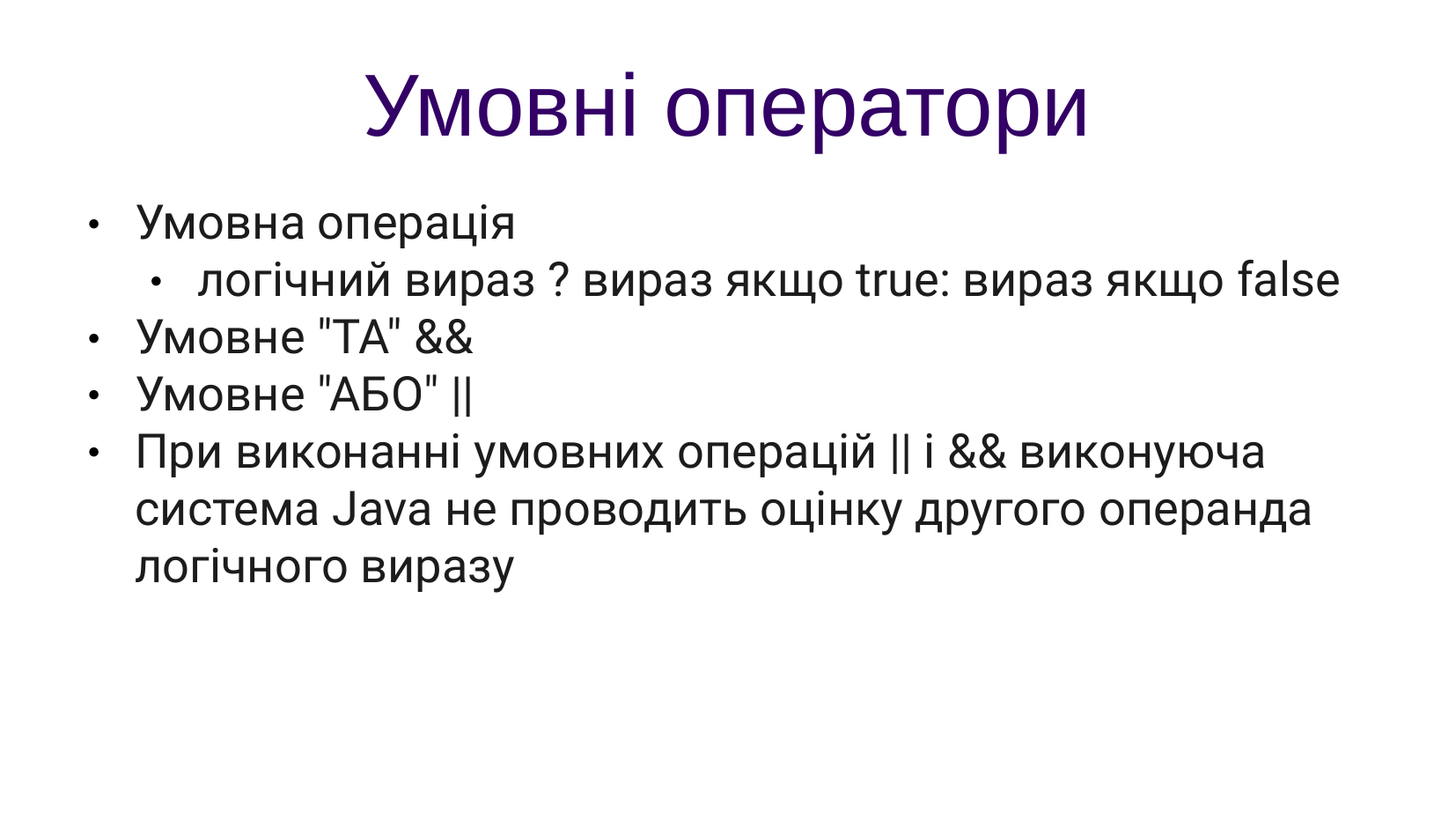

Умовні оператори
Умовна операція
логічний вираз ? вираз якщо true: вираз якщо false
Умовне "ТА" &&
Умовне "АБО" ||
При виконанні умовних операцій || і && виконуюча система Java не проводить оцінку другого операнда логічного виразу